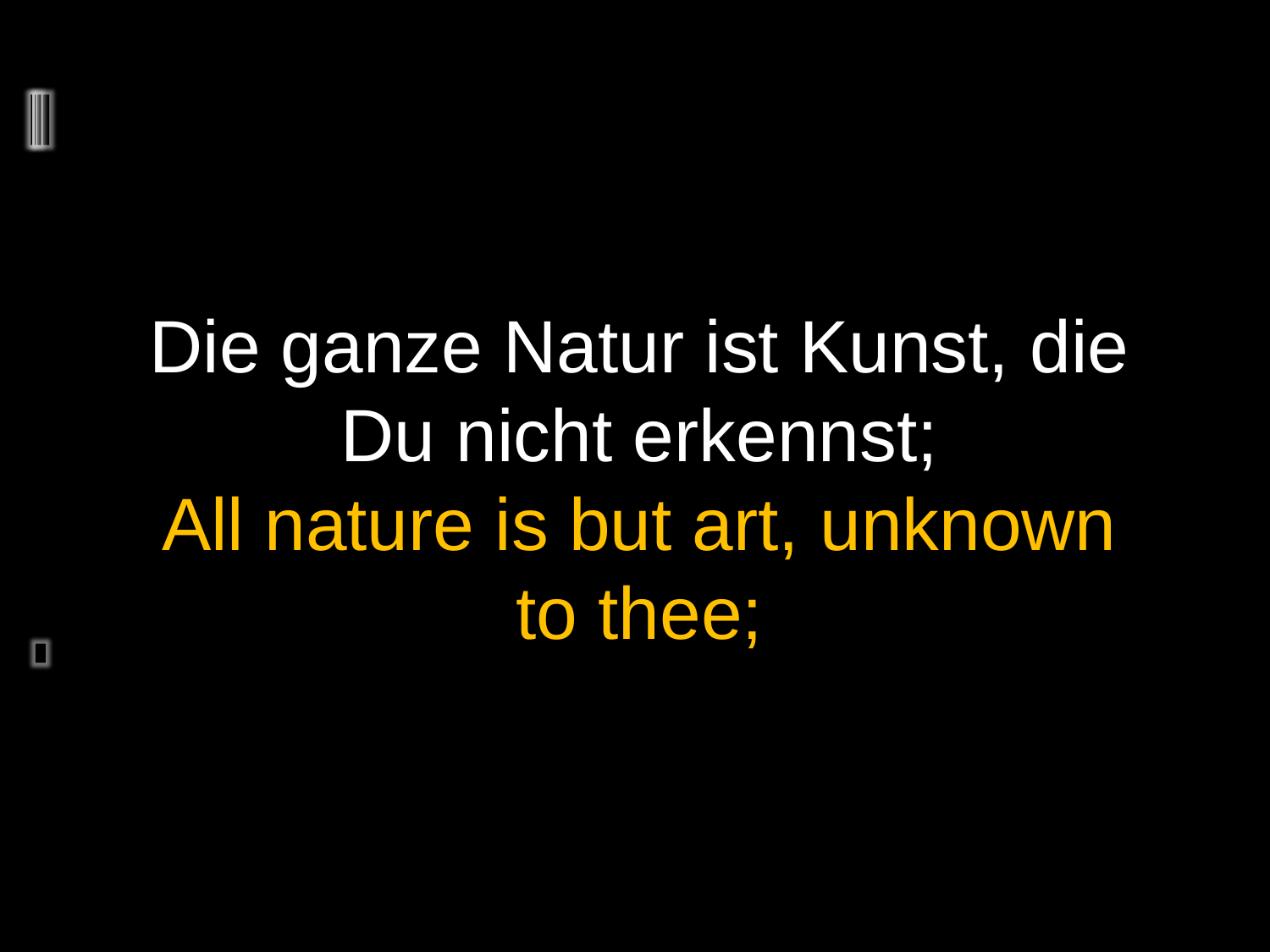

Die ganze Natur ist Kunst, die Du nicht erkennst;
All nature is but art, unknown to thee;
	2